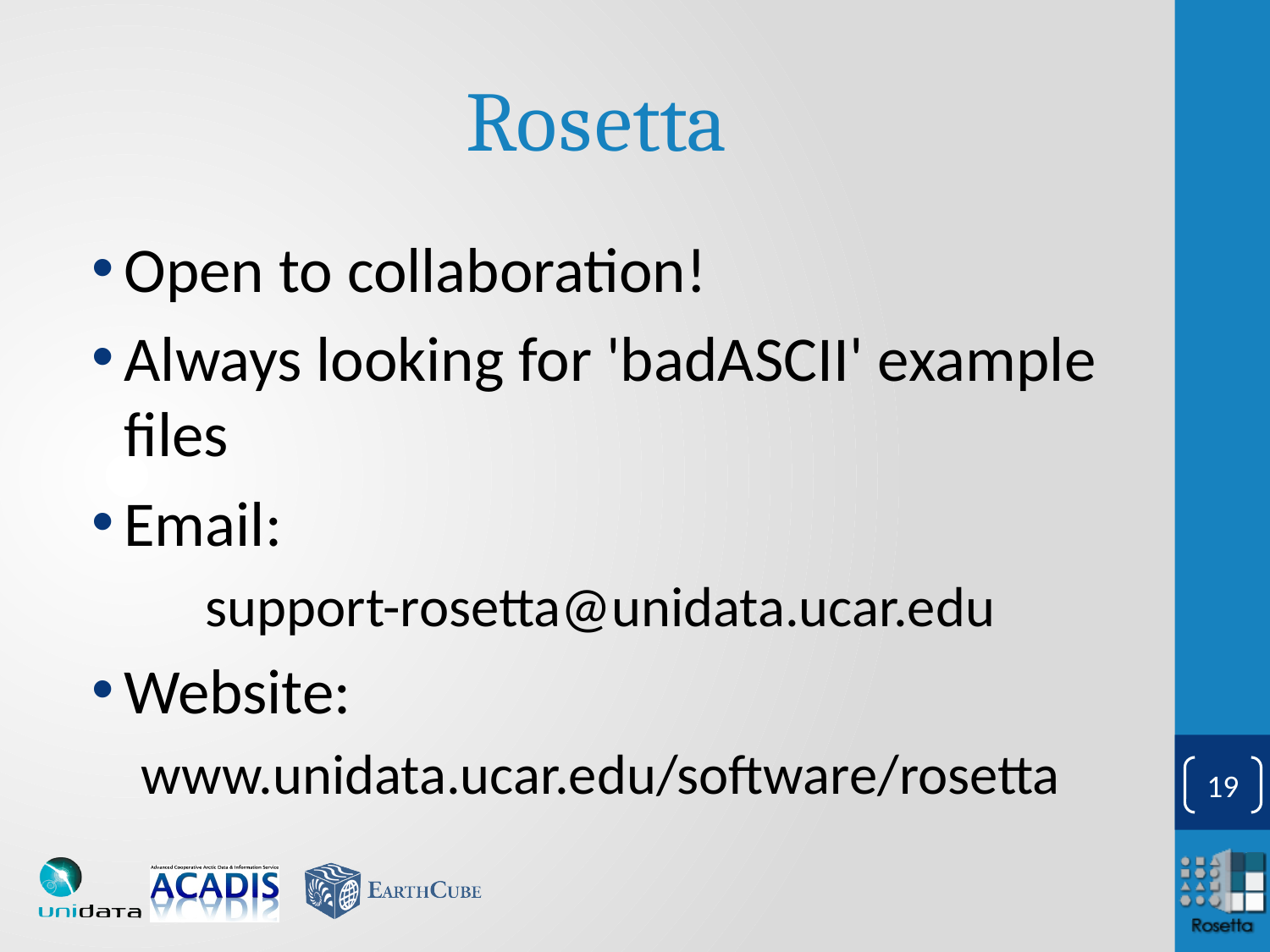

# Rosetta
Open to collaboration!
Always looking for 'badASCII' example files
Email:
support-rosetta@unidata.ucar.edu
Website:
www.unidata.ucar.edu/software/rosetta

19